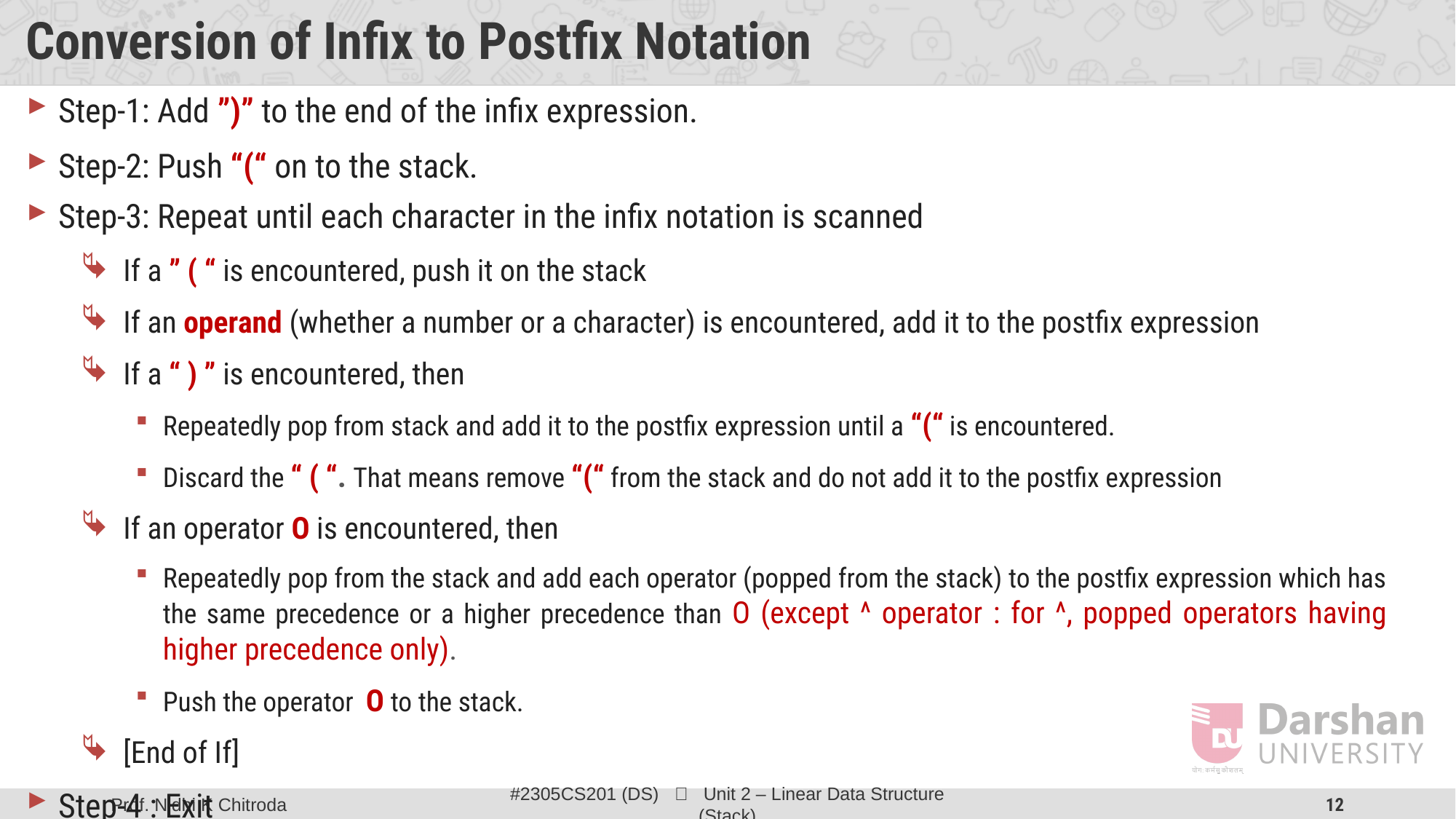

# Conversion of Infix to Postfix Notation
Step-1: Add ”)” to the end of the infix expression.
Step-2: Push “(“ on to the stack.
Step-3: Repeat until each character in the infix notation is scanned
If a ” ( “ is encountered, push it on the stack
If an operand (whether a number or a character) is encountered, add it to the postfix expression
If a “ ) ” is encountered, then
Repeatedly pop from stack and add it to the postfix expression until a “(“ is encountered.
Discard the “ ( “. That means remove “(“ from the stack and do not add it to the postfix expression
If an operator O is encountered, then
Repeatedly pop from the stack and add each operator (popped from the stack) to the postfix expression which has the same precedence or a higher precedence than O (except ^ operator : for ^, popped operators having higher precedence only).
Push the operator  O to the stack.
[End of If]
Step-4 : Exit